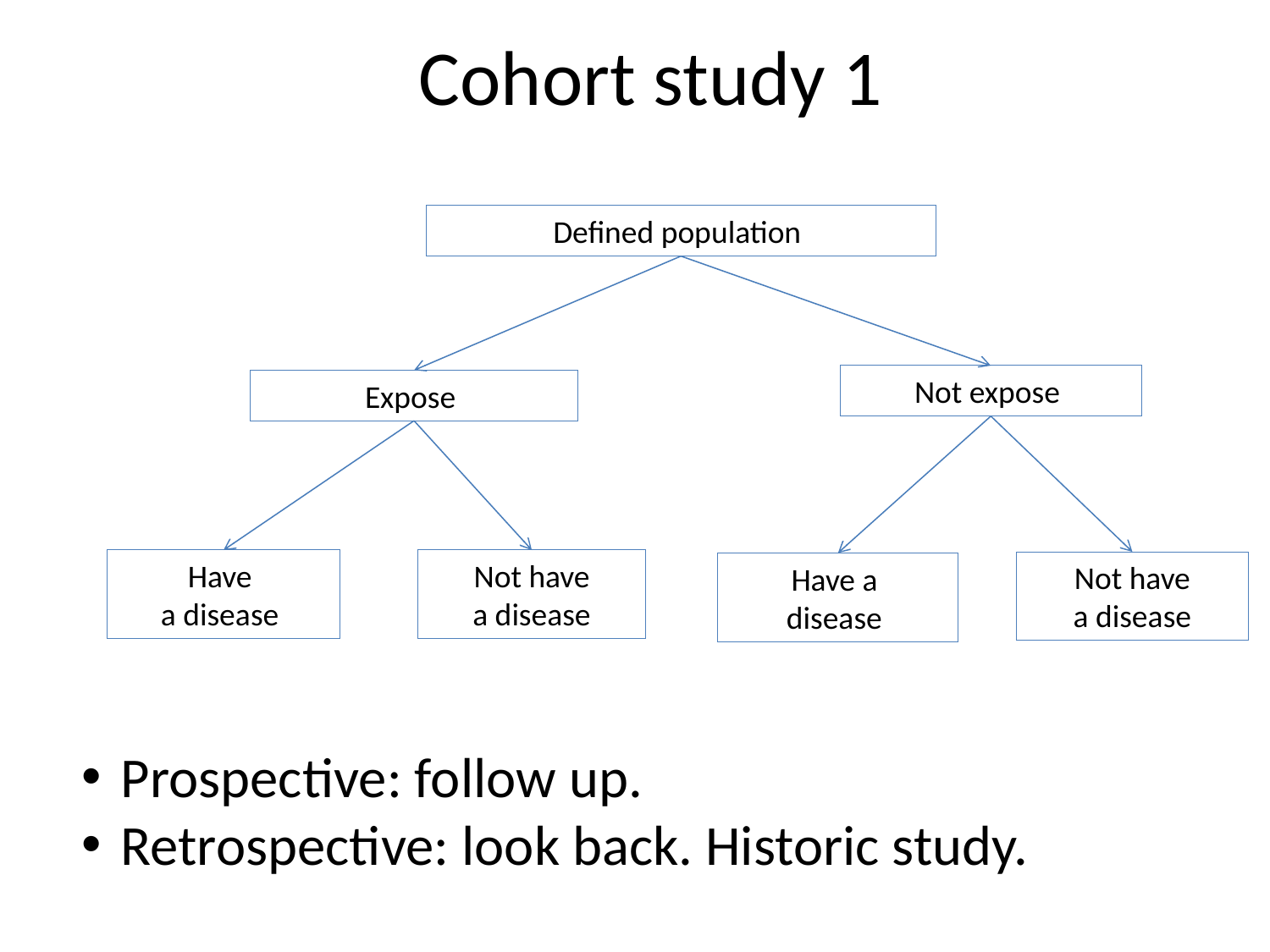

# Cohort study 1
Defined population
Not expose
Expose
Have
a disease
Not have
 a disease
Not have
a disease
Have a
disease
Prospective: follow up.
Retrospective: look back. Historic study.